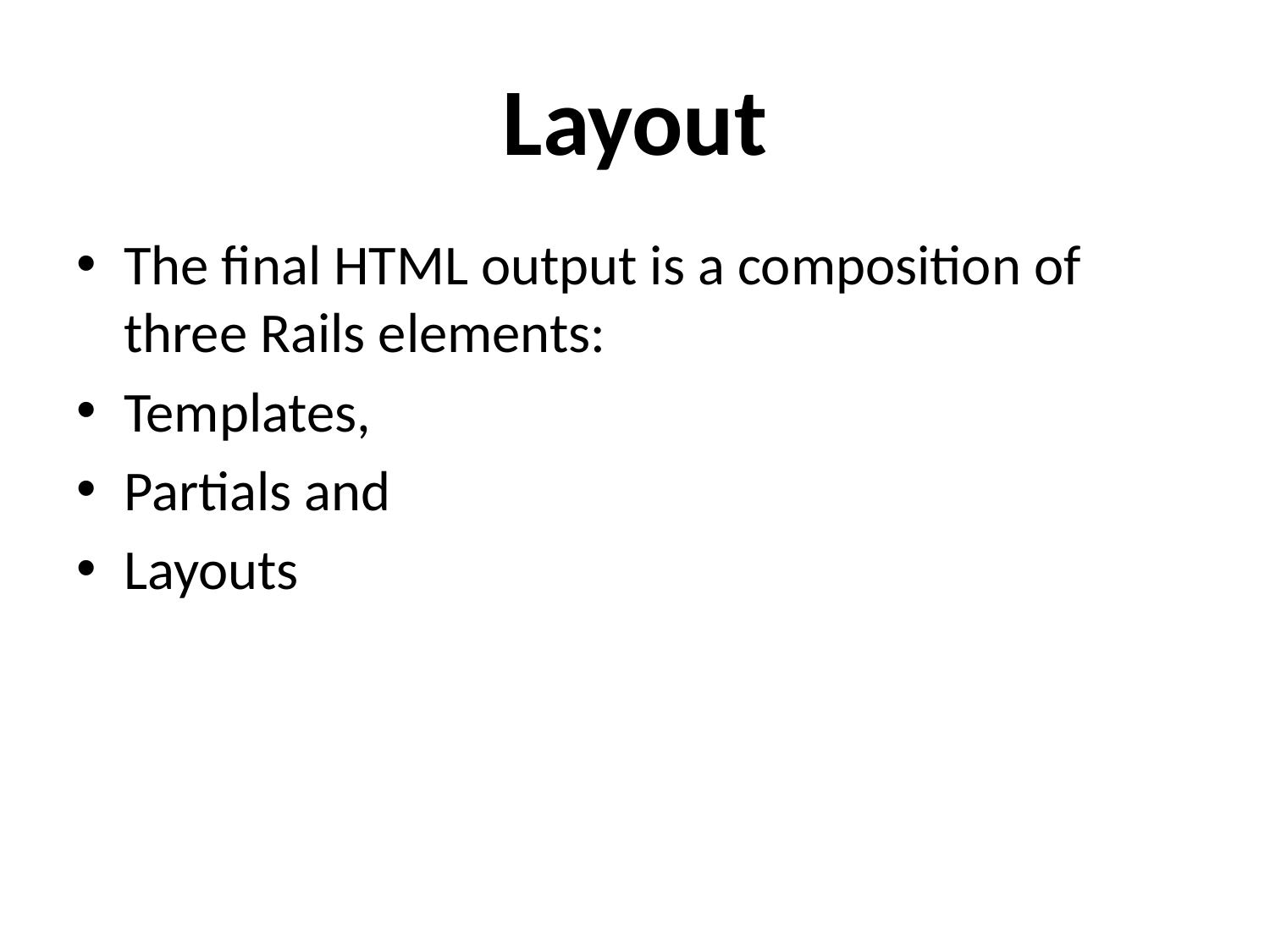

# Layout
The final HTML output is a composition of three Rails elements:
Templates,
Partials and
Layouts

|  |
| --- |